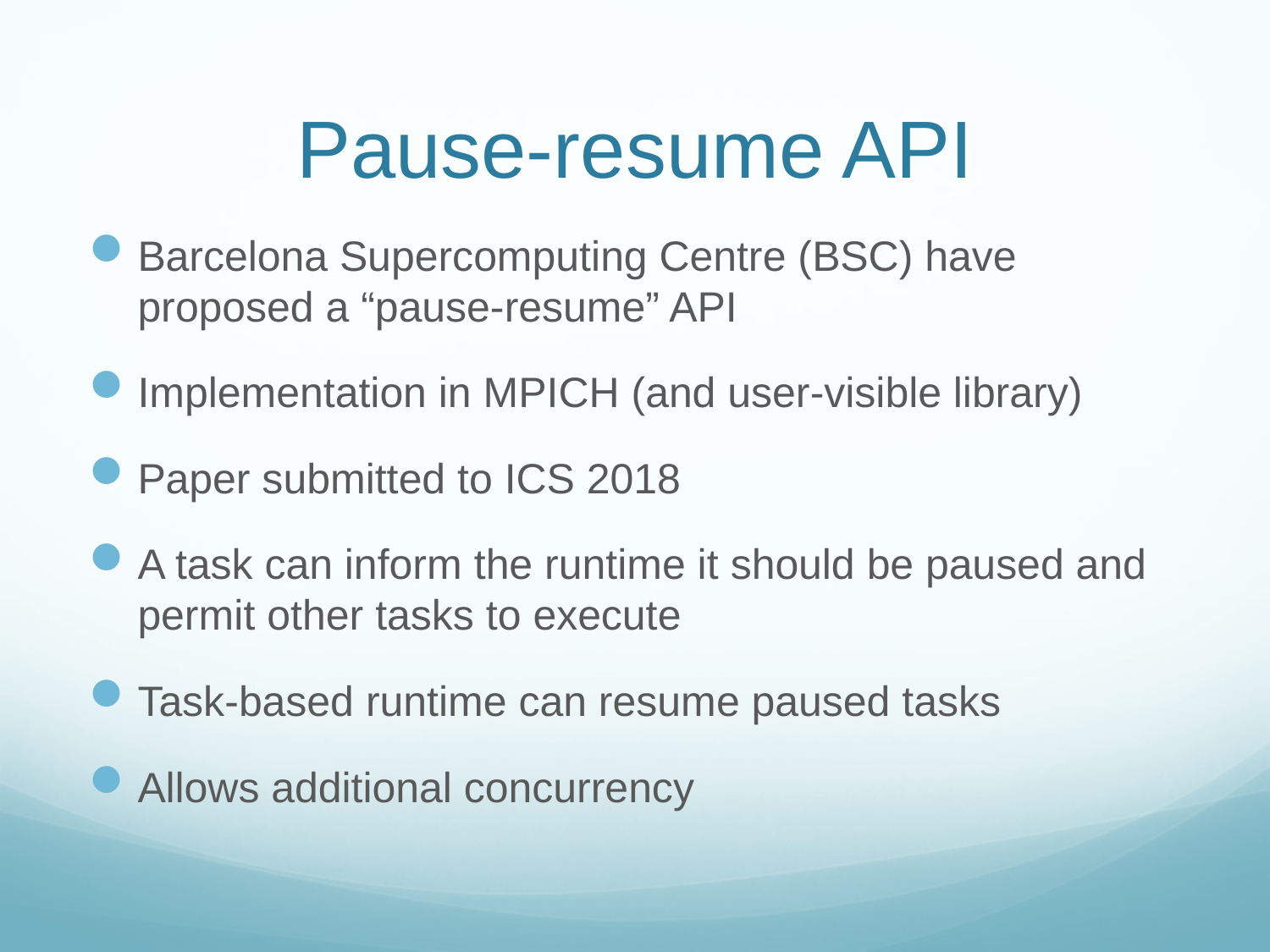

# Pause-resume API
Barcelona Supercomputing Centre (BSC) have proposed a “pause-resume” API
Implementation in MPICH (and user-visible library)
Paper submitted to ICS 2018
A task can inform the runtime it should be paused and permit other tasks to execute
Task-based runtime can resume paused tasks
Allows additional concurrency